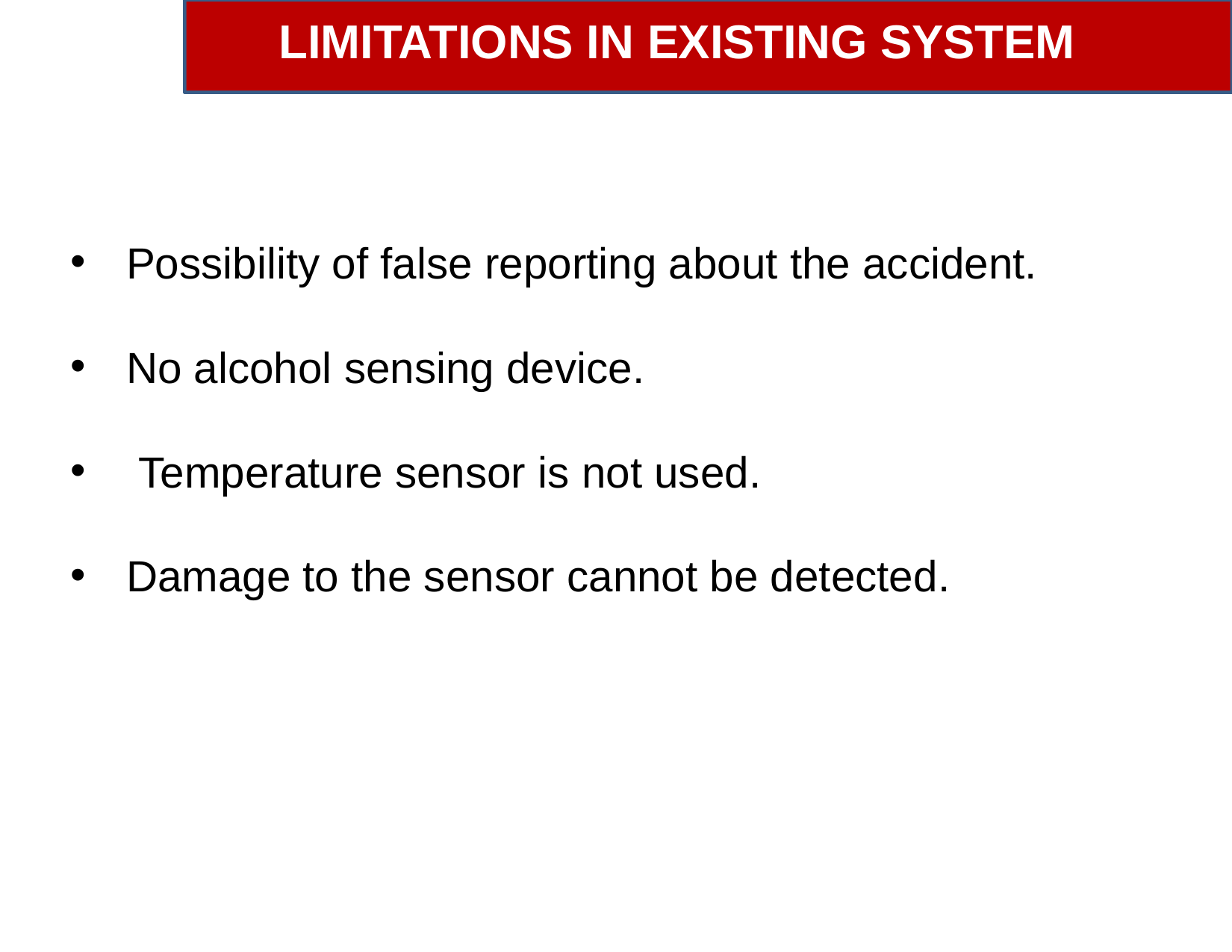

# LIMITATIONS IN EXISTING SYSTEM
Possibility of false reporting about the accident.

No alcohol sensing device.

 Temperature sensor is not used.

Damage to the sensor cannot be detected.